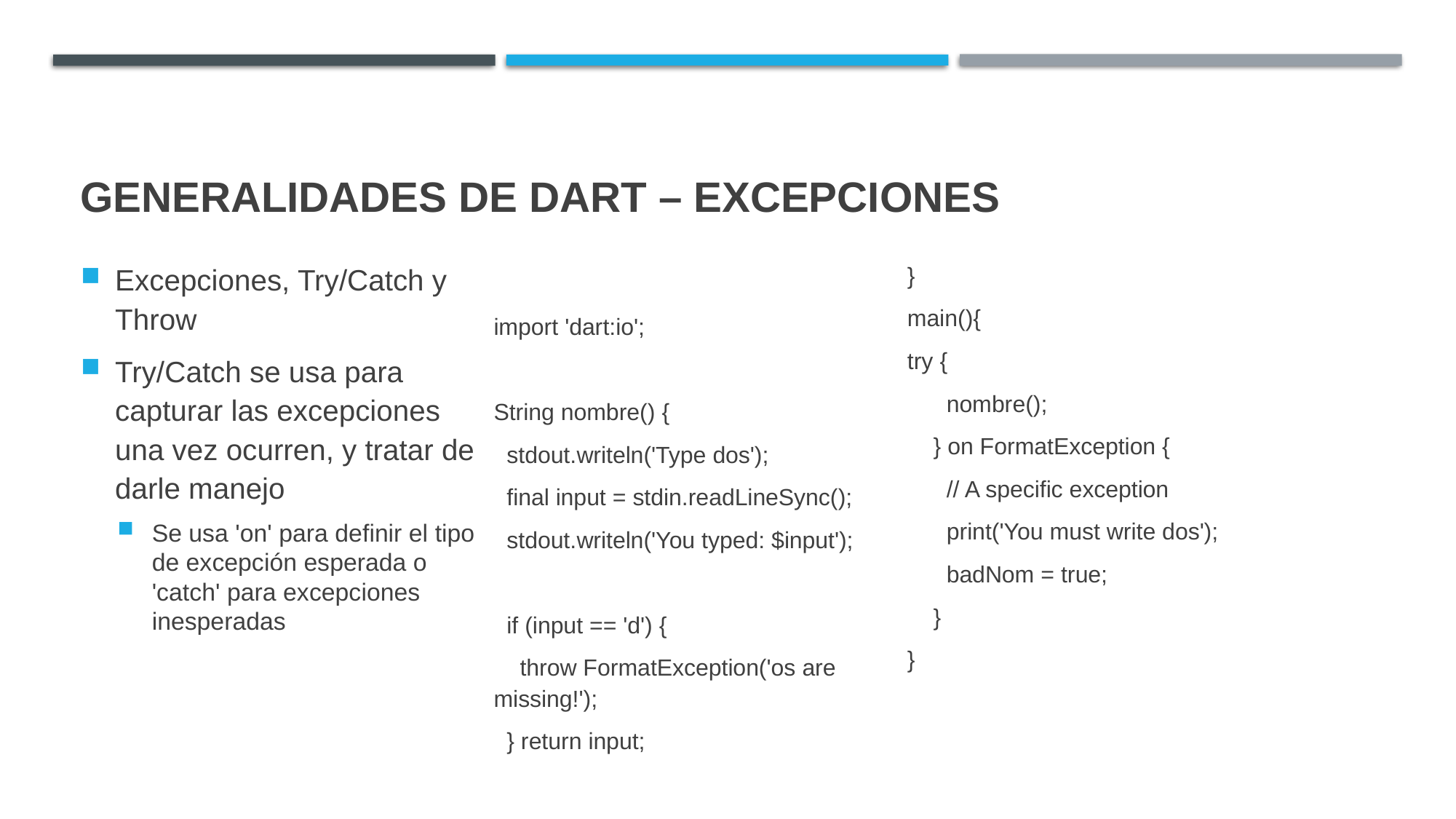

# Generalidades de Dart – Excepciones
Excepciones, Try/Catch y Throw
Try/Catch se usa para capturar las excepciones una vez ocurren, y tratar de darle manejo
Se usa 'on' para definir el tipo de excepción esperada o 'catch' para excepciones inesperadas

import 'dart:io';

String nombre() {
  stdout.writeln('Type dos');
  final input = stdin.readLineSync();
  stdout.writeln('You typed: $input');

  if (input == 'd') {
    throw FormatException('os are missing!');
  } return input;
}
main(){
try {
      nombre();
    } on FormatException {
      // A specific exception
      print('You must write dos');
      badNom = true;
    }
}